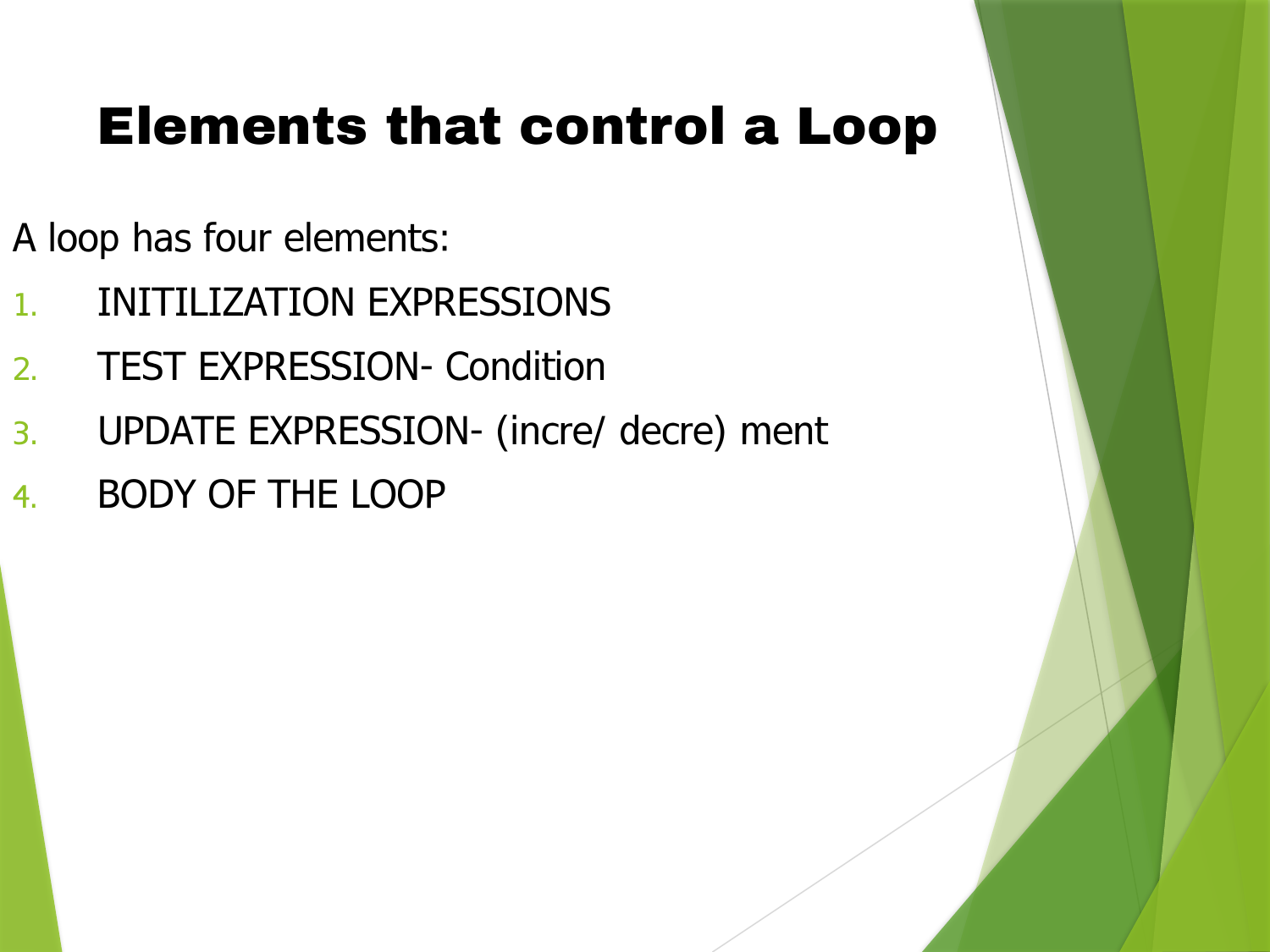

# Elements that control a Loop
A loop has four elements:
INITILIZATION EXPRESSIONS
TEST EXPRESSION- Condition
UPDATE EXPRESSION- (incre/ decre) ment
BODY OF THE LOOP